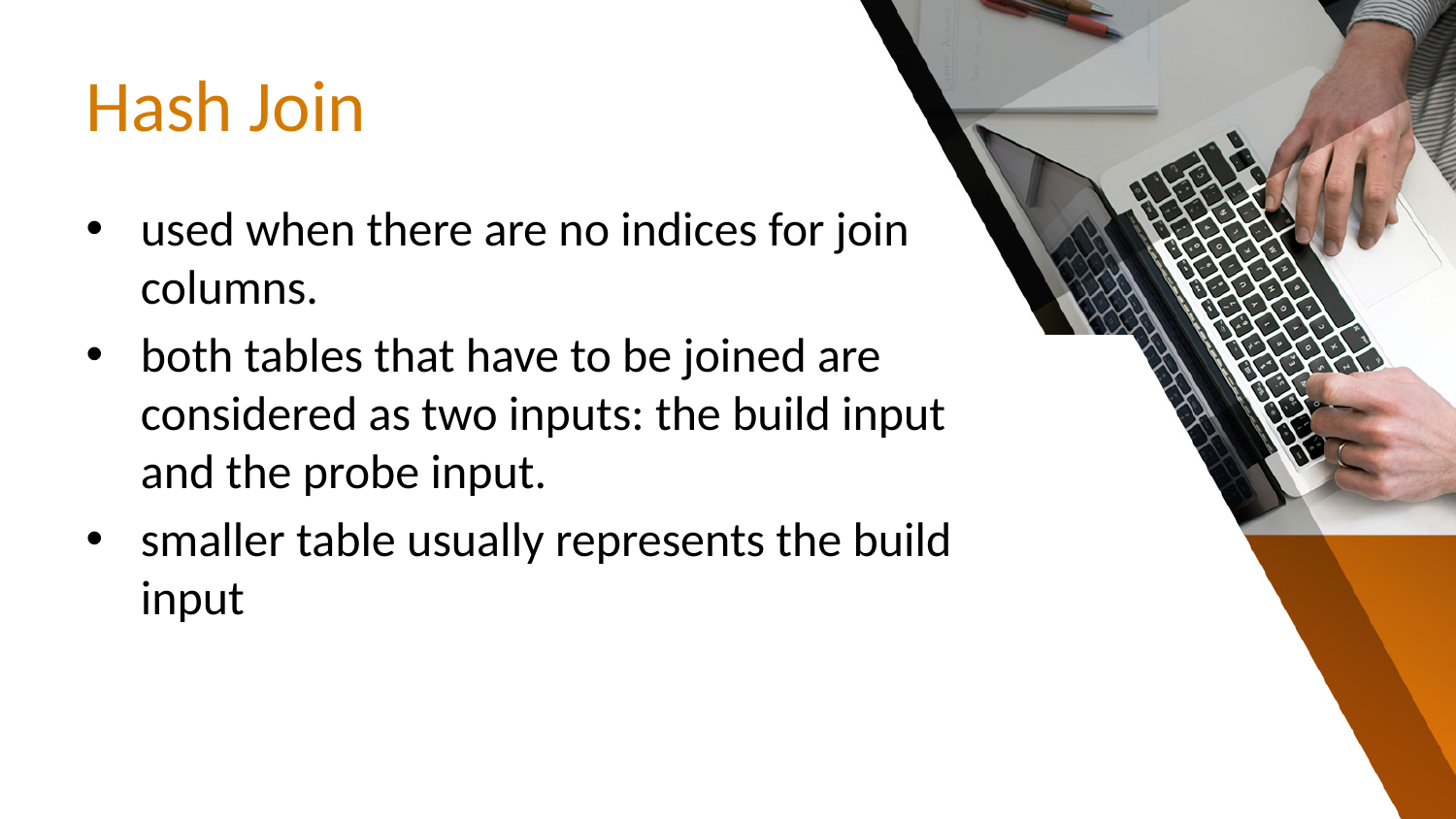

# Hash Join
used when there are no indices for join columns.
both tables that have to be joined are considered as two inputs: the build input and the probe input.
smaller table usually represents the build input